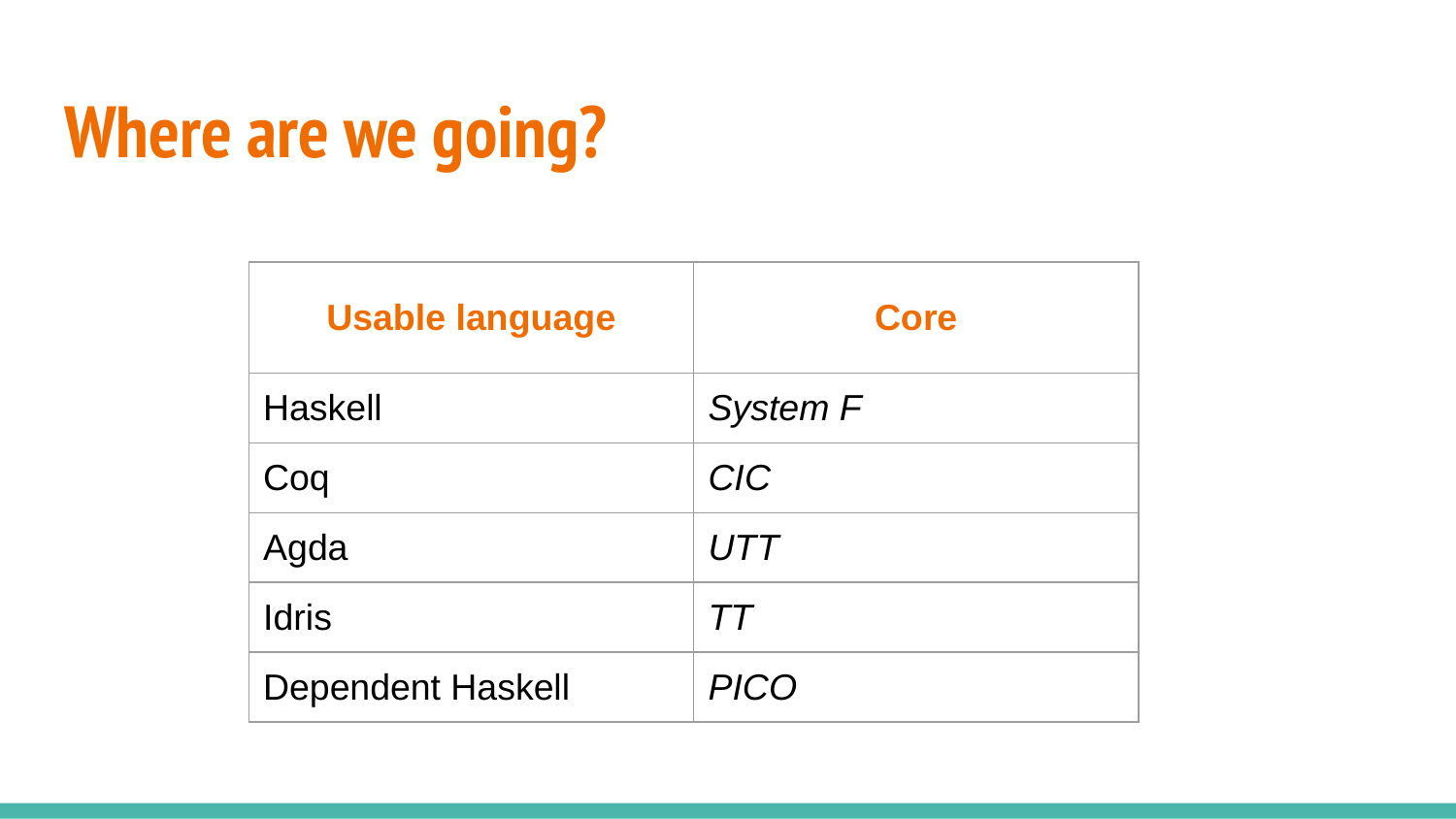

# Where are we going?

| Usable language | Core |
| --- | --- |
| Haskell | System F |
| Coq | CIC |
| Agda | UTT |
| Idris | TT |
| Dependent Haskell | PICO |